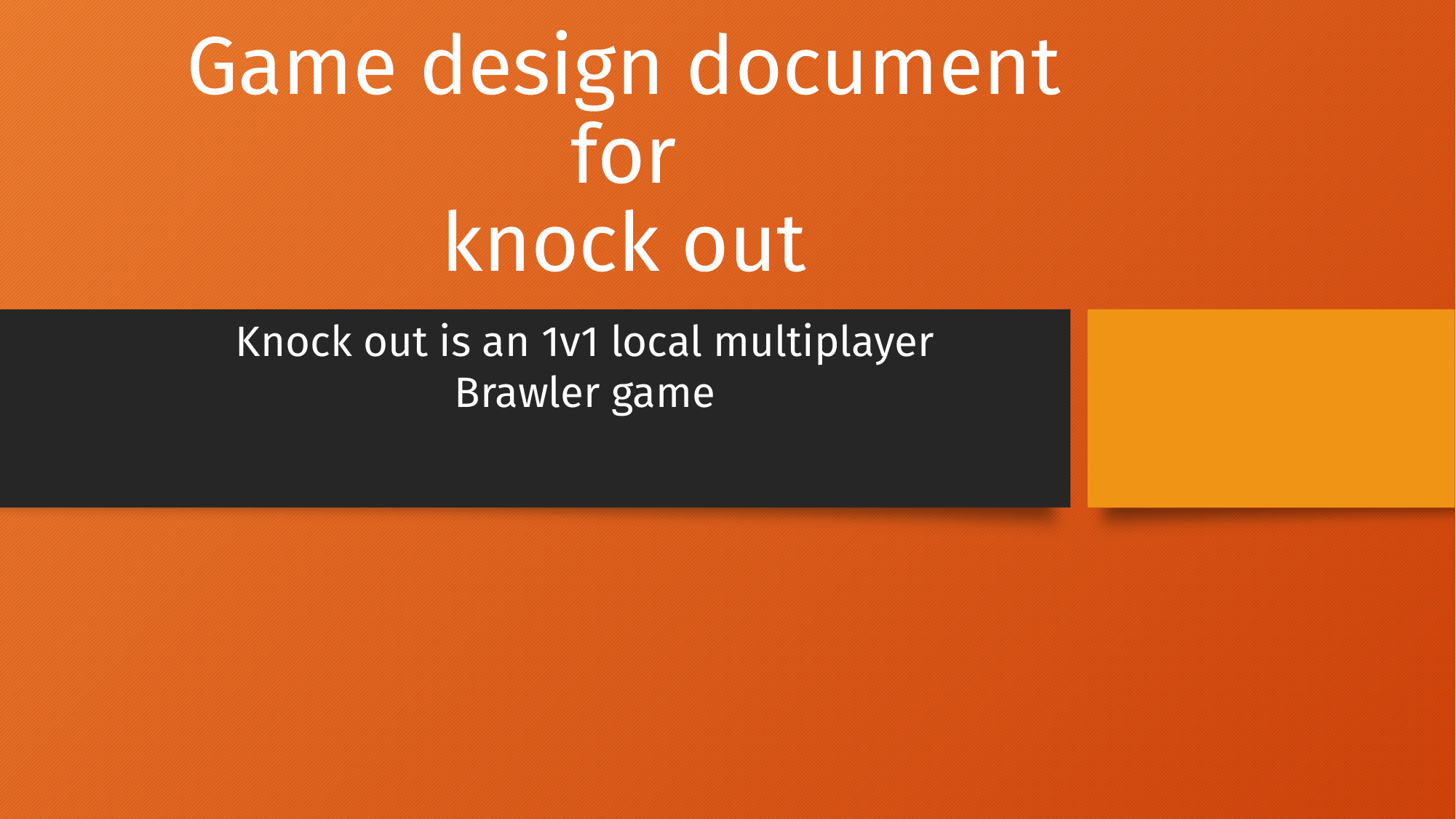

# Game design document for knock out
Knock out is an 1v1 local multiplayer
Brawler game